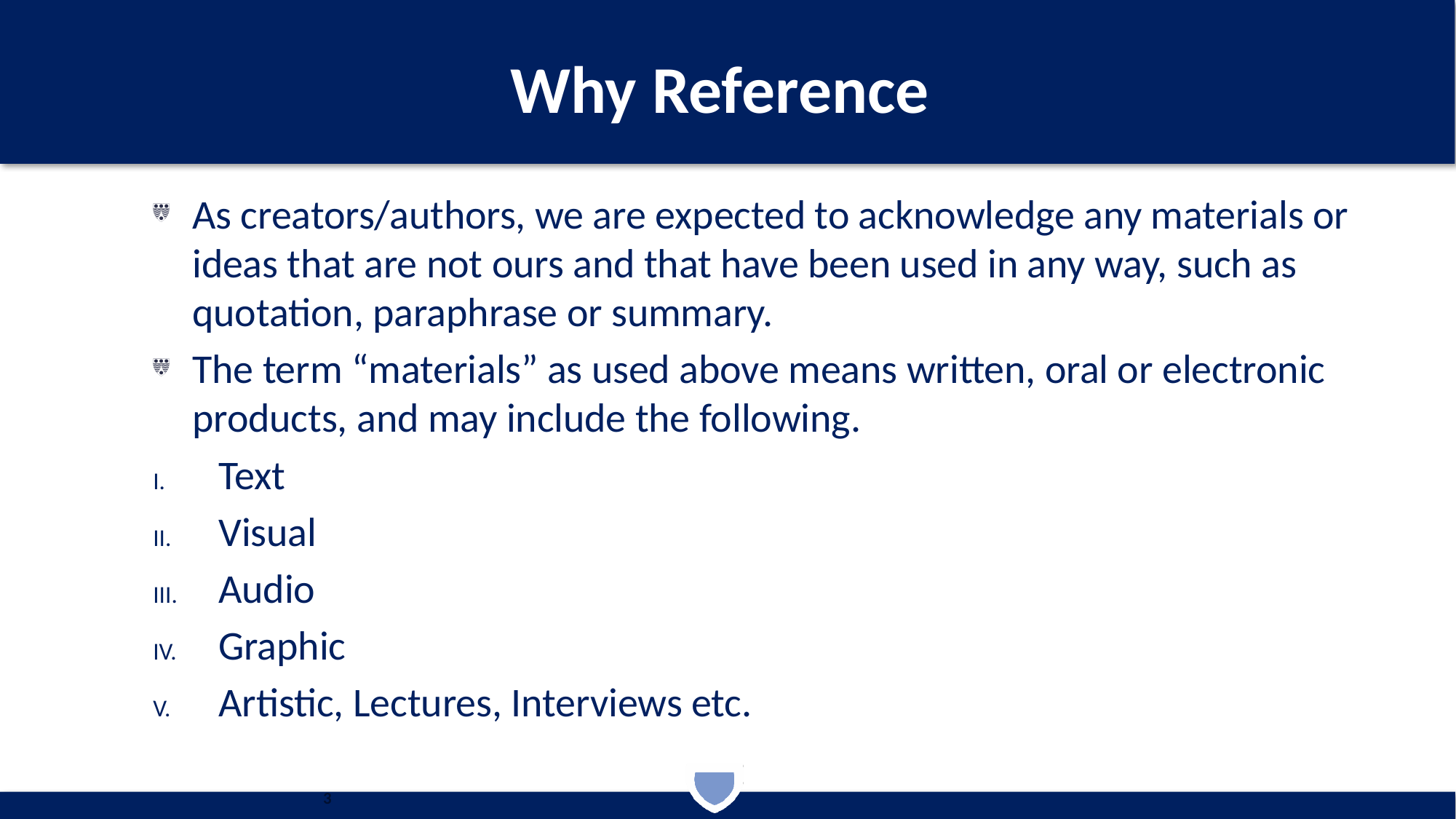

# Why Reference
As creators/authors, we are expected to acknowledge any materials or ideas that are not ours and that have been used in any way, such as quotation, paraphrase or summary.
The term “materials” as used above means written, oral or electronic products, and may include the following.
Text
Visual
Audio
Graphic
Artistic, Lectures, Interviews etc.

3